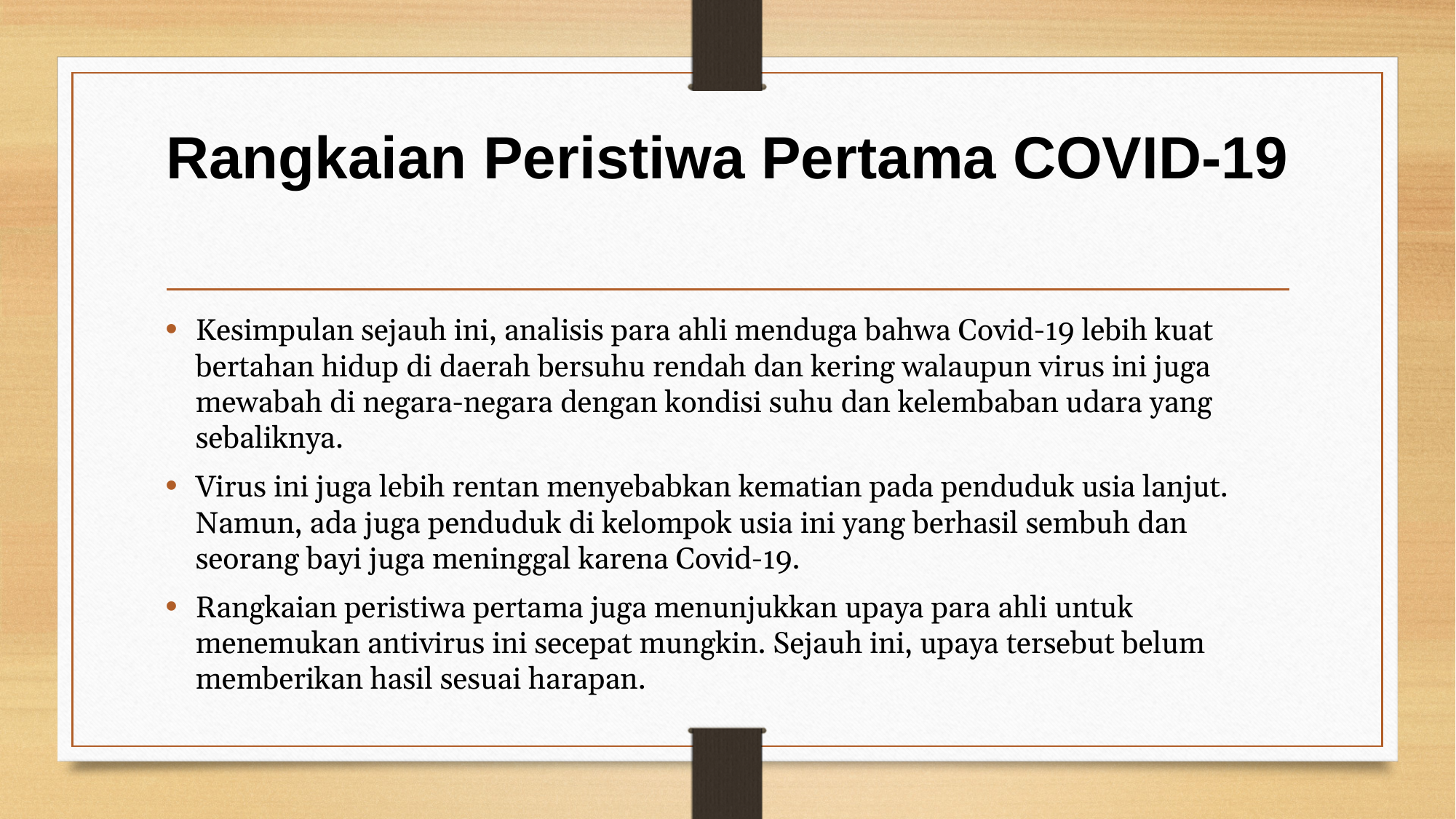

# Rangkaian Peristiwa Pertama COVID-19
Kesimpulan sejauh ini, analisis para ahli menduga bahwa Covid-19 lebih kuat bertahan hidup di daerah bersuhu rendah dan kering walaupun virus ini juga mewabah di negara-negara dengan kondisi suhu dan kelembaban udara yang sebaliknya.
Virus ini juga lebih rentan menyebabkan kematian pada penduduk usia lanjut. Namun, ada juga penduduk di kelompok usia ini yang berhasil sembuh dan seorang bayi juga meninggal karena Covid-19.
Rangkaian peristiwa pertama juga menunjukkan upaya para ahli untuk menemukan antivirus ini secepat mungkin. Sejauh ini, upaya tersebut belum memberikan hasil sesuai harapan.